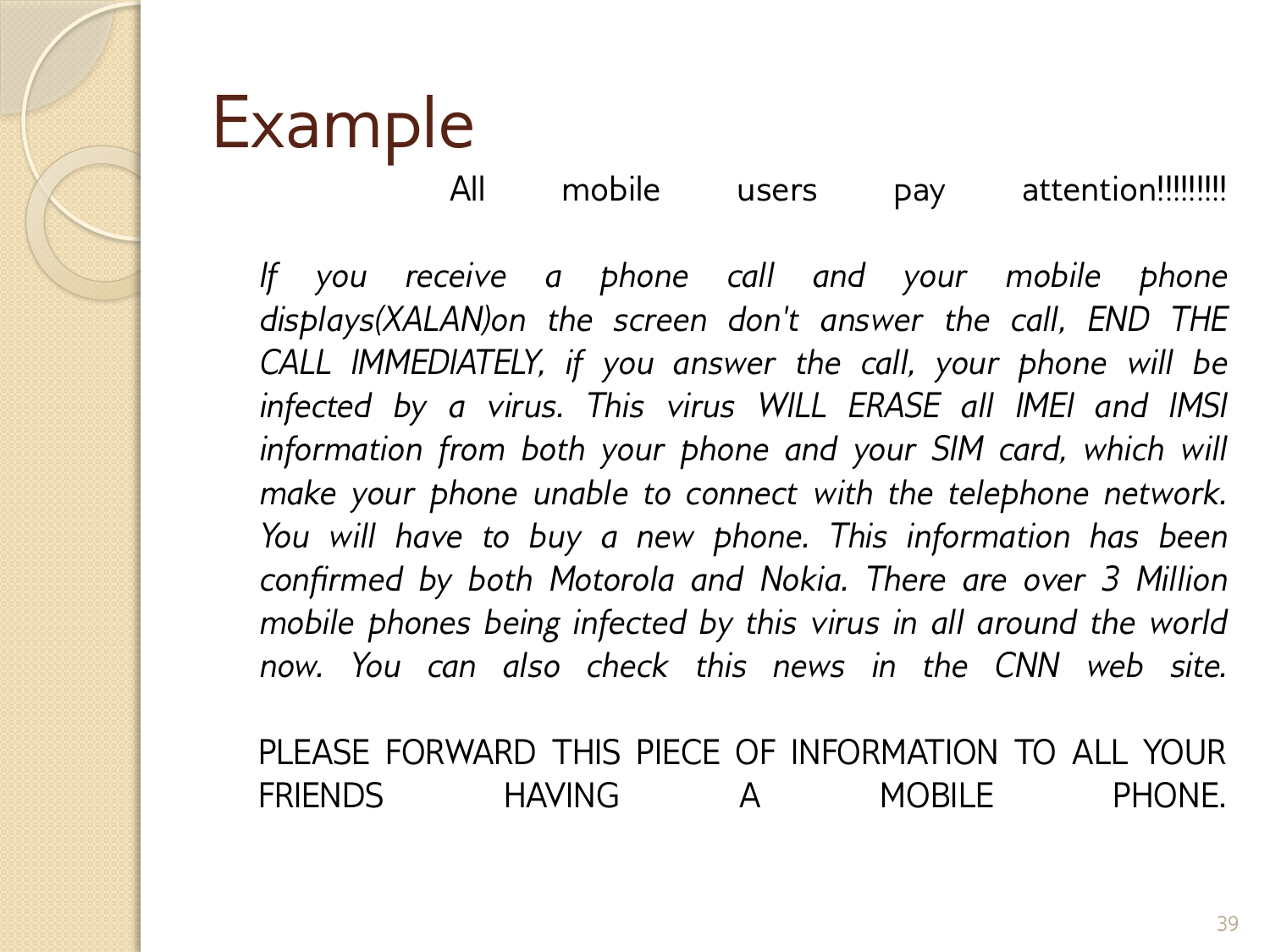

# Example
   All mobile users pay attention!!!!!!!!!
If you receive a phone call and your mobile phone displays(XALAN)on the screen don't answer the call, END THE CALL IMMEDIATELY, if you answer the call, your phone will be infected by a virus. This virus WILL ERASE all IMEI and IMSI information from both your phone and your SIM card, which will make your phone unable to connect with the telephone network. You will have to buy a new phone. This information has been confirmed by both Motorola and Nokia. There are over 3 Million mobile phones being infected by this virus in all around the world now. You can also check this news in the CNN web site.
PLEASE FORWARD THIS PIECE OF INFORMATION TO ALL YOUR FRIENDS HAVING A MOBILE PHONE.

39